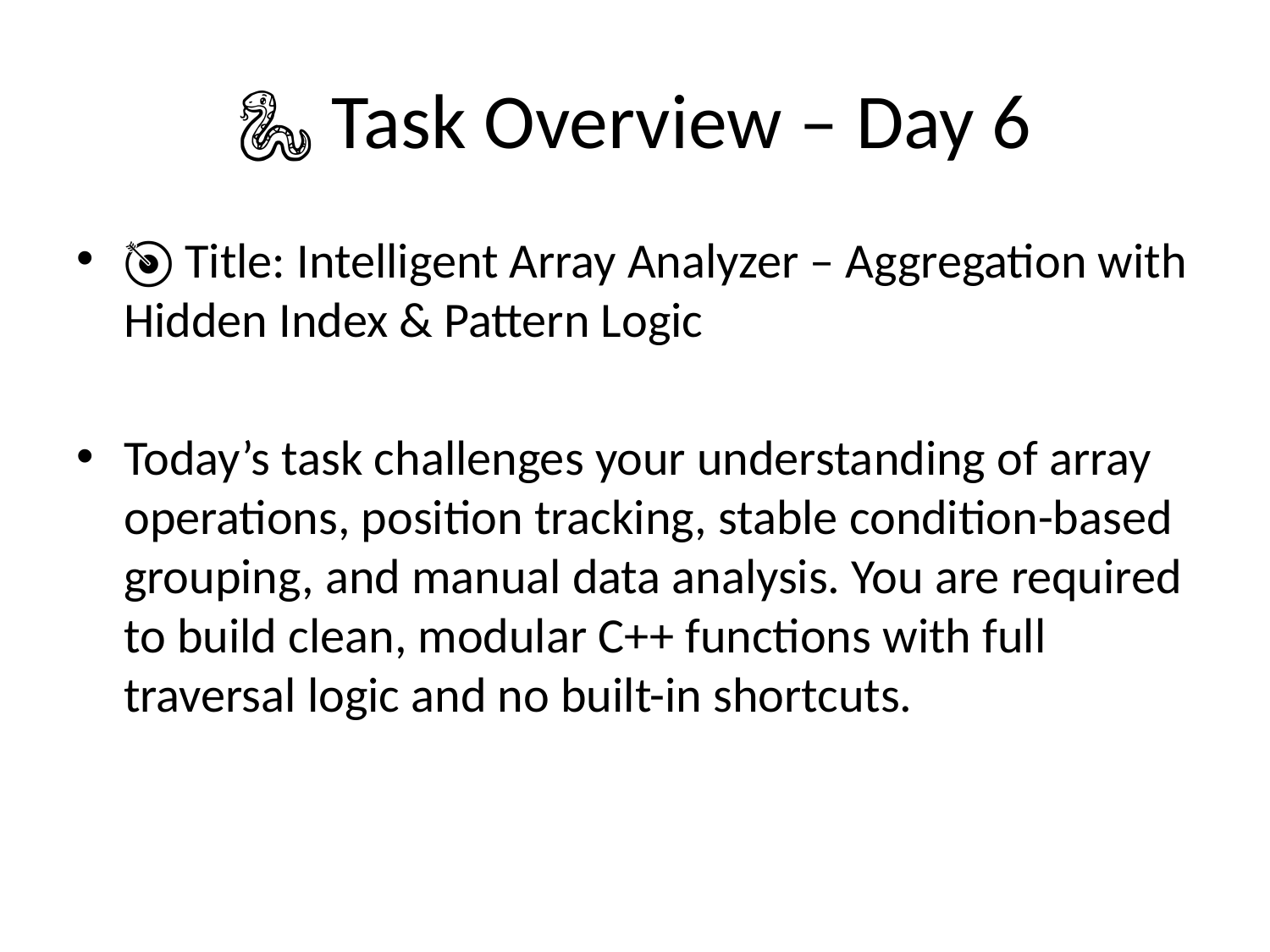

# 🐍 Task Overview – Day 6
🎯 Title: Intelligent Array Analyzer – Aggregation with Hidden Index & Pattern Logic

Today’s task challenges your understanding of array operations, position tracking, stable condition-based grouping, and manual data analysis. You are required to build clean, modular C++ functions with full traversal logic and no built-in shortcuts.